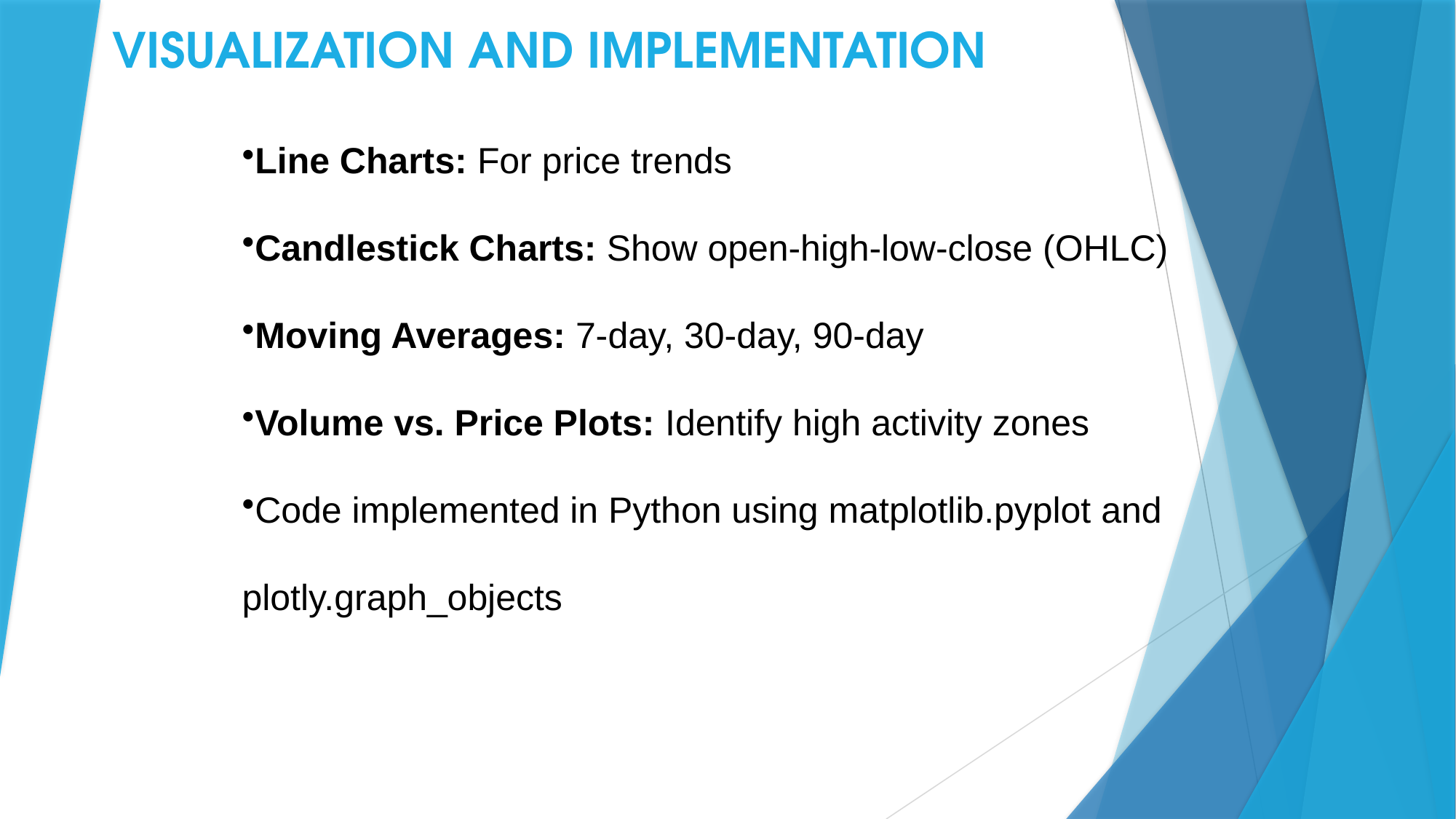

# VISUALIZATION AND IMPLEMENTATION
Line Charts: For price trends
Candlestick Charts: Show open-high-low-close (OHLC)
Moving Averages: 7-day, 30-day, 90-day
Volume vs. Price Plots: Identify high activity zones
Code implemented in Python using matplotlib.pyplot and plotly.graph_objects